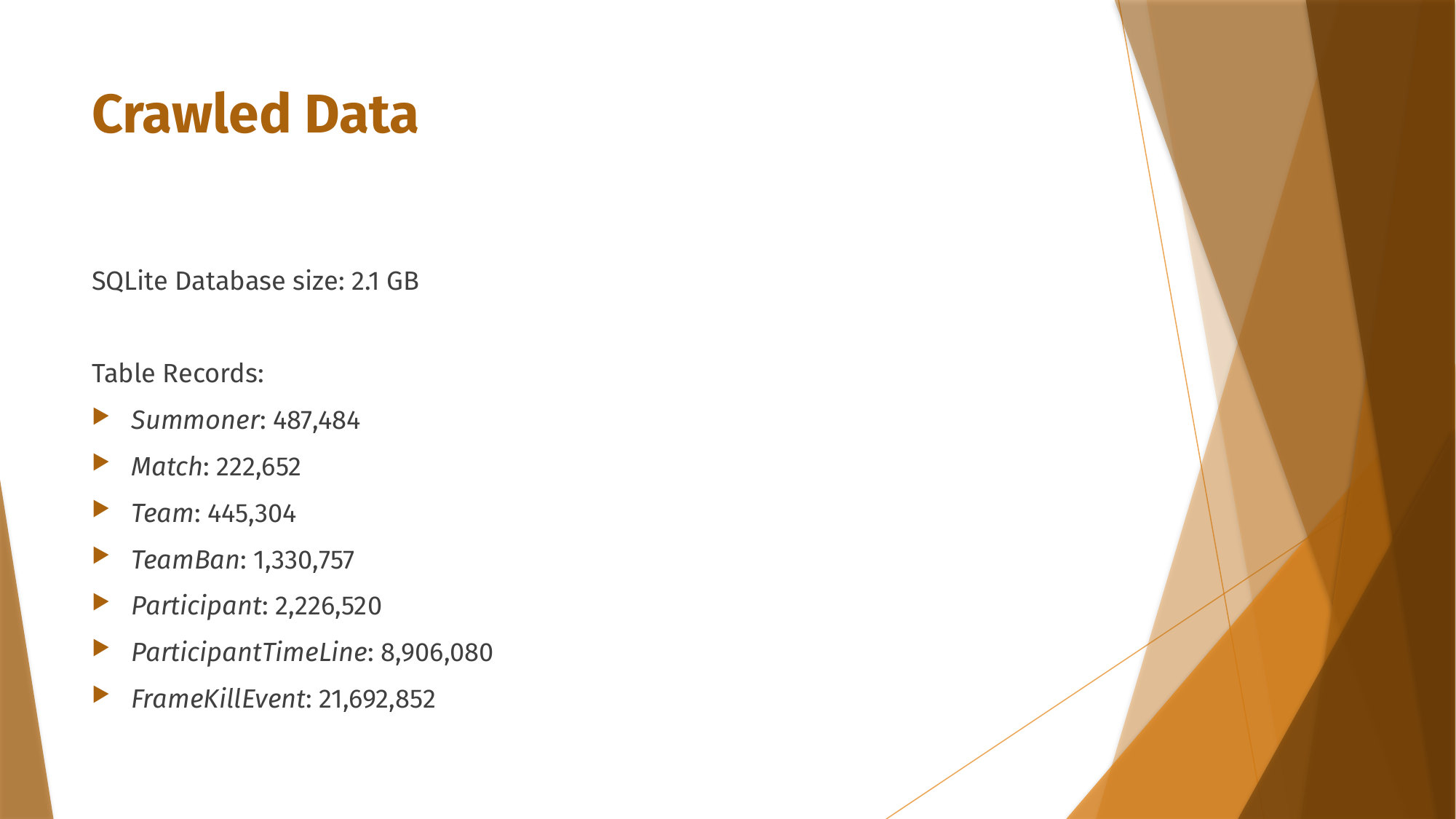

# Crawled Data
SQLite Database size: 2.1 GB

Table Records:
Summoner: 487,484
Match: 222,652
Team: 445,304
TeamBan: 1,330,757
Participant: 2,226,520
ParticipantTimeLine: 8,906,080
FrameKillEvent: 21,692,852